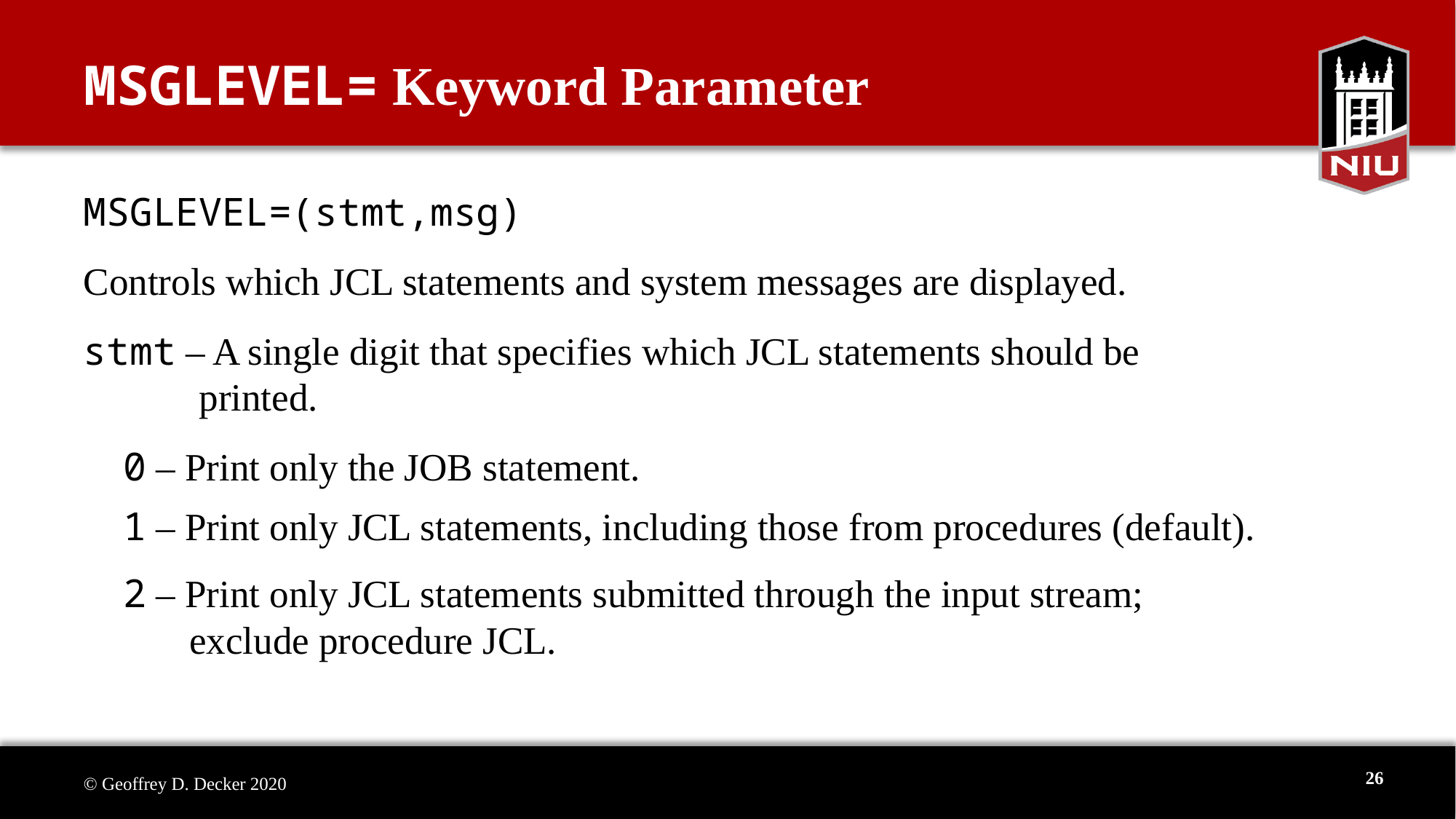

# MSGLEVEL= Keyword Parameter
MSGLEVEL=(stmt,msg)
Controls which JCL statements and system messages are displayed.
stmt – A single digit that specifies which JCL statements should be
            printed.
  0 – Print only the JOB statement.

  1 – Print only JCL statements, including those from procedures (default).

  2 – Print only JCL statements submitted through the input stream;
           exclude procedure JCL.
26
© Geoffrey D. Decker 2020